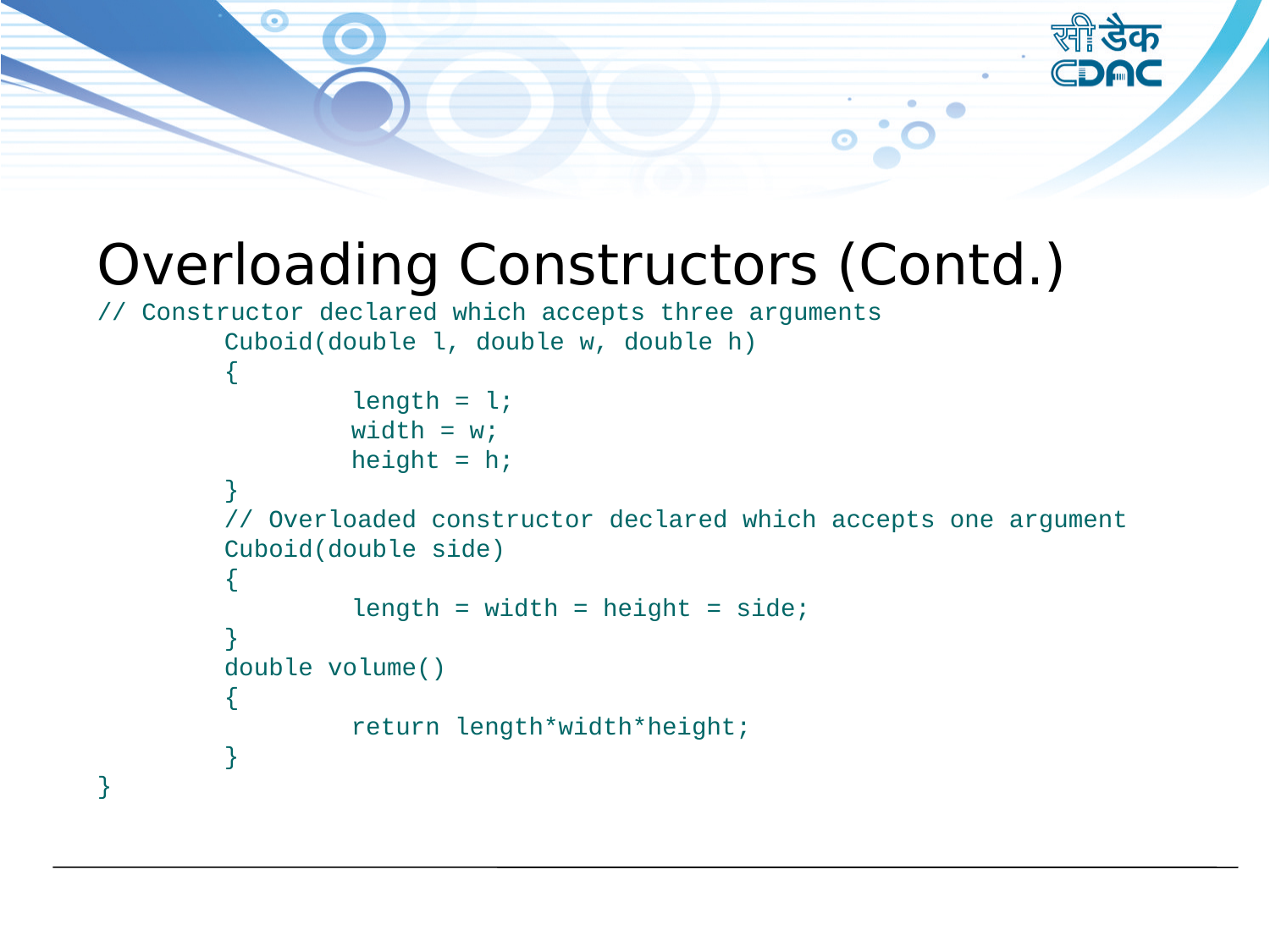

Overloading Constructors (Contd.)
// Constructor declared which accepts three arguments
	Cuboid(double l, double w, double h)
	{
		length = l;
		width = w;
		height = h;
	}
	// Overloaded constructor declared which accepts one argument
	Cuboid(double side)
	{
		length = width = height = side;
	}
	double volume()
	{
		return length*width*height;
	}
}